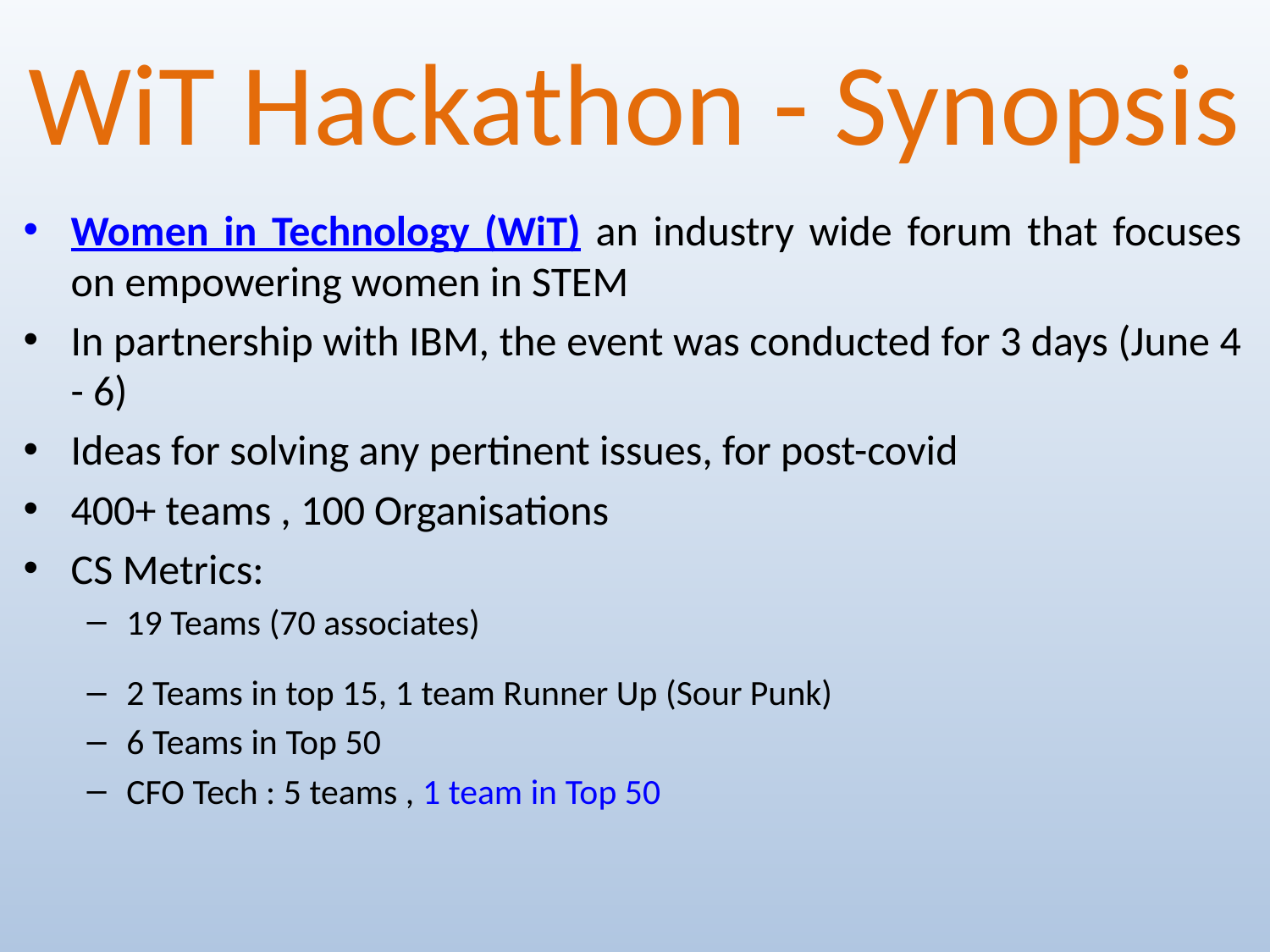

# WiT Hackathon - Synopsis
Women in Technology (WiT) an industry wide forum that focuses on empowering women in STEM
In partnership with IBM, the event was conducted for 3 days (June 4 - 6)
Ideas for solving any pertinent issues, for post-covid
400+ teams , 100 Organisations
CS Metrics:
19 Teams (70 associates)
2 Teams in top 15, 1 team Runner Up (Sour Punk)
6 Teams in Top 50
CFO Tech : 5 teams , 1 team in Top 50